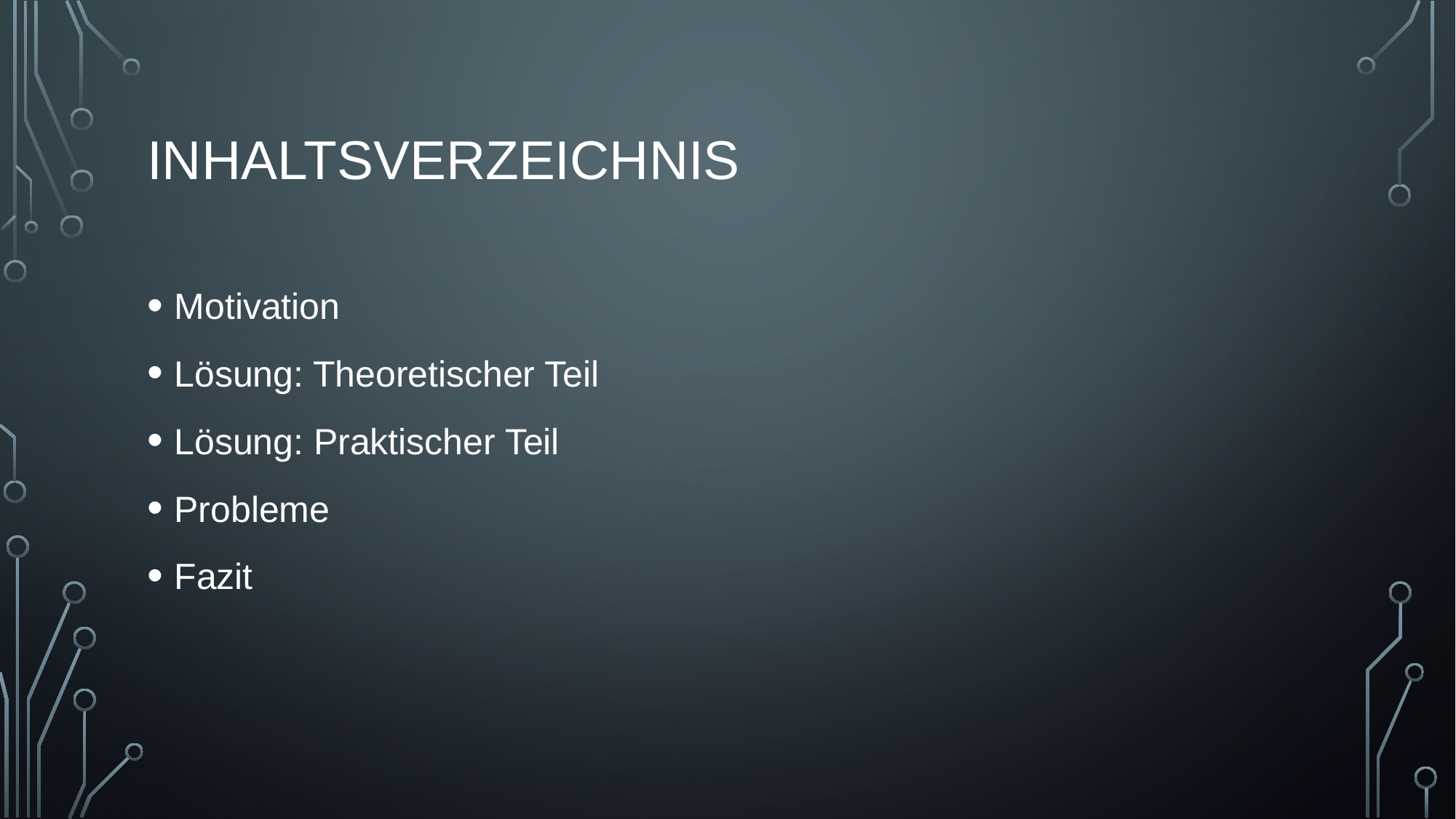

# Inhaltsverzeichnis
Motivation
Lösung: Theoretischer Teil
Lösung: Praktischer Teil
Probleme
Fazit